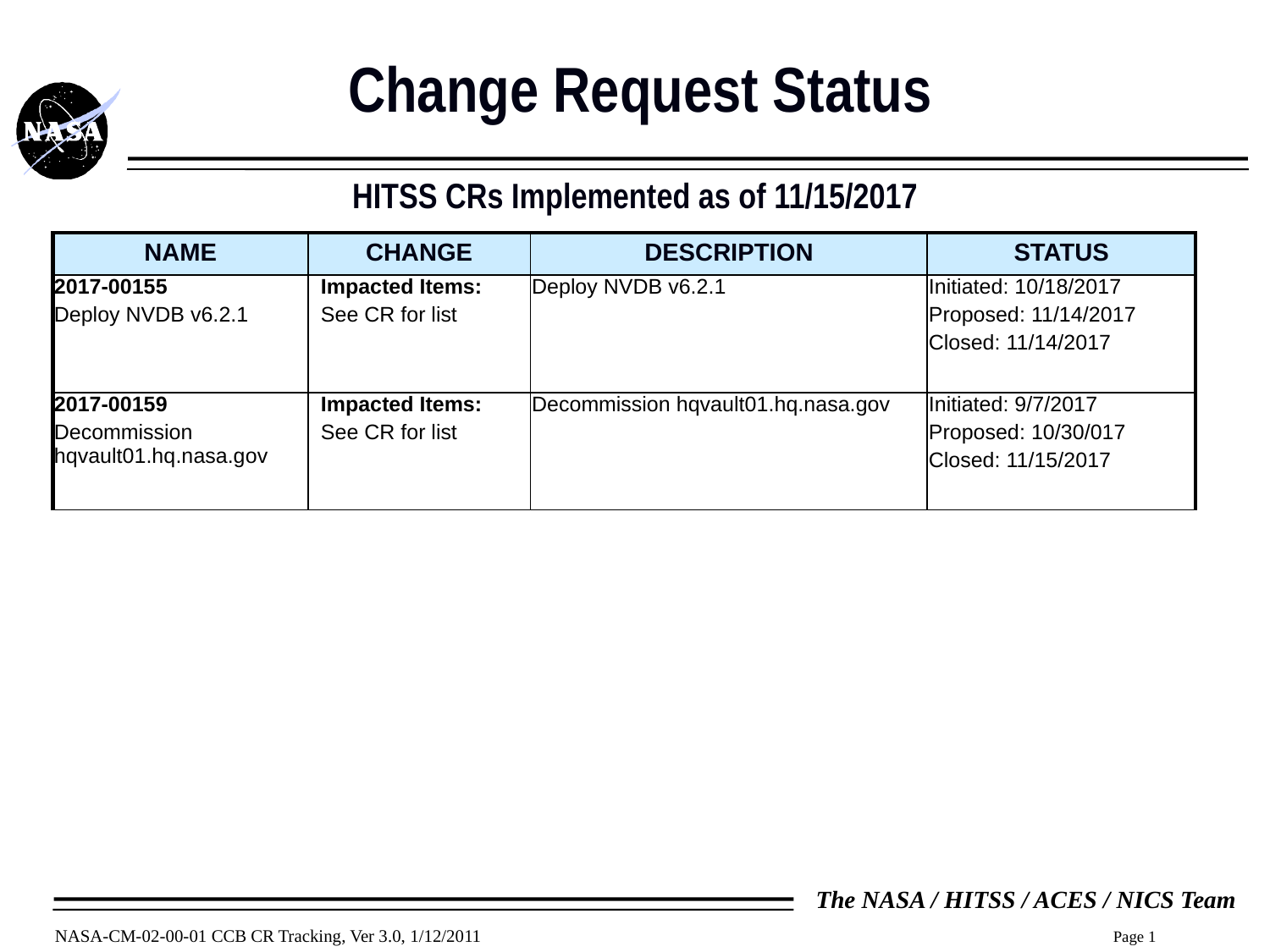

Change Request Status
HITSS CRs Implemented as of 11/15/2017
| NAME | CHANGE | DESCRIPTION | STATUS |
| --- | --- | --- | --- |
| 2017-00155 Deploy NVDB v6.2.1 | Impacted Items: See CR for list | Deploy NVDB v6.2.1 | Initiated: 10/18/2017 Proposed: 11/14/2017 Closed: 11/14/2017 |
| 2017-00159 Decommission hqvault01.hq.nasa.gov | Impacted Items: See CR for list | Decommission hqvault01.hq.nasa.gov | Initiated: 9/7/2017 Proposed: 10/30/017 Closed: 11/15/2017 |